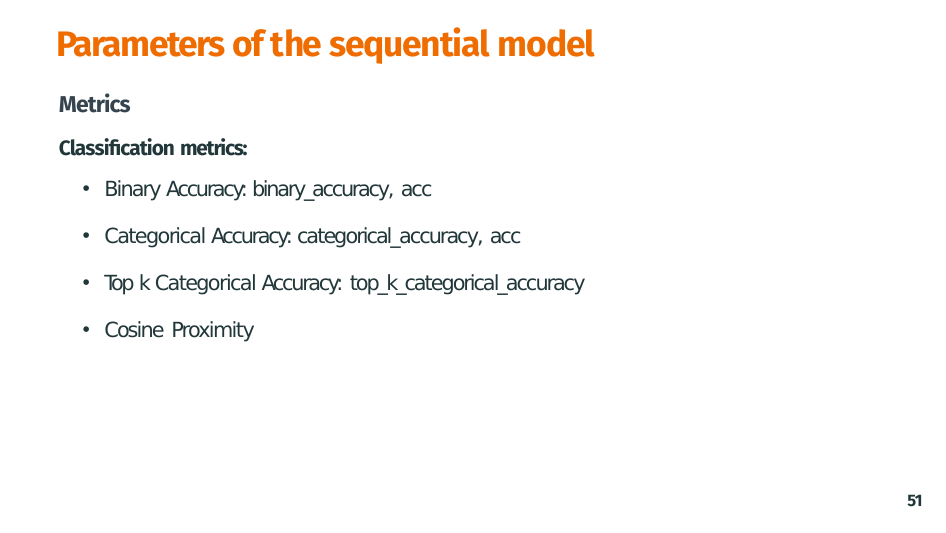

# Parameters of the sequential model
Metrics
Classification metrics:
Binary Accuracy: binary_accuracy, acc
Categorical Accuracy: categorical_accuracy, acc
Top k Categorical Accuracy: top_k_categorical_accuracy
Cosine Proximity

51